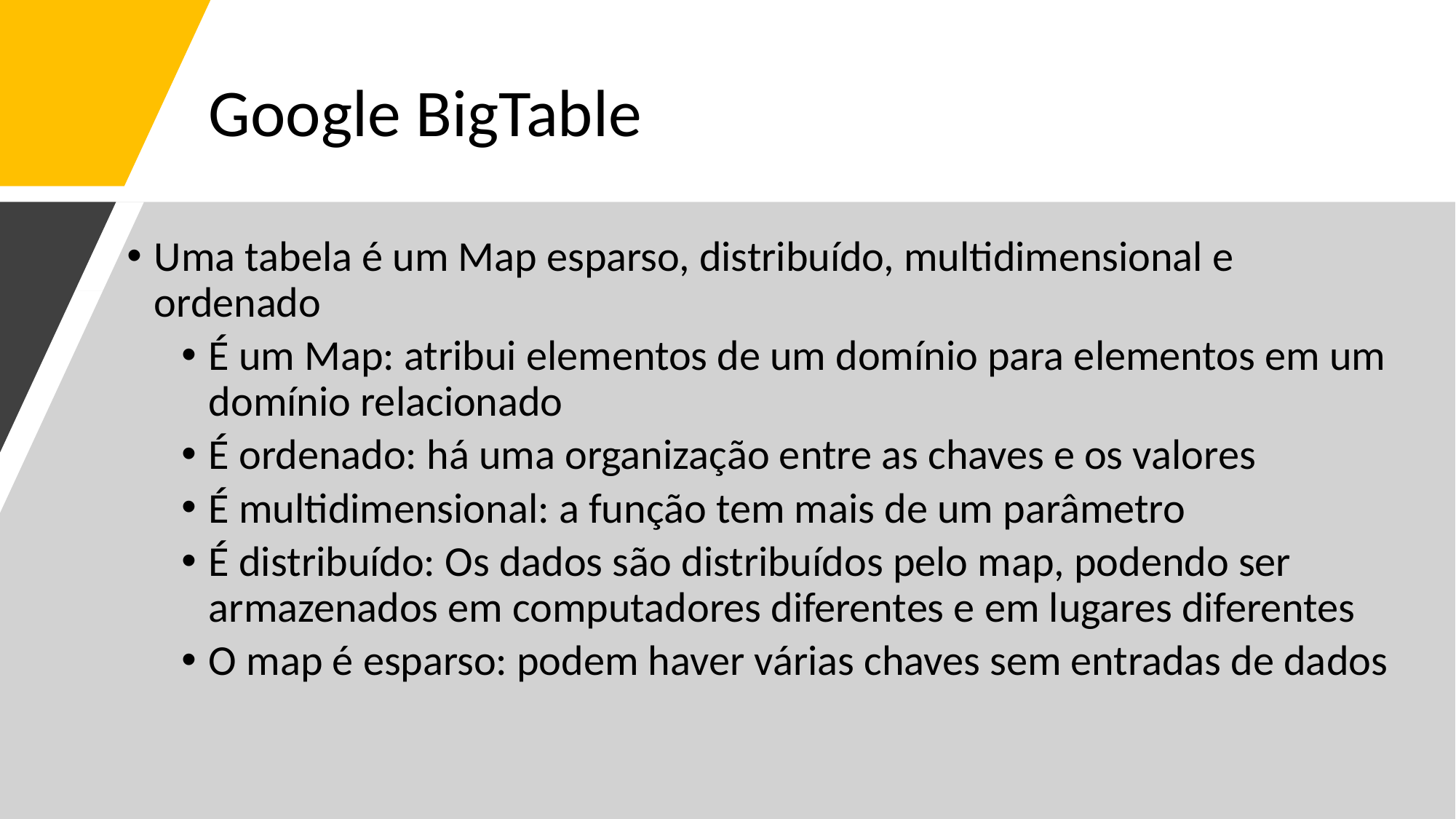

# Google BigTable

Uma tabela é um Map esparso, distribuído, multidimensional e ordenado
É um Map: atribui elementos de um domínio para elementos em um domínio relacionado
É ordenado: há uma organização entre as chaves e os valores
É multidimensional: a função tem mais de um parâmetro
É distribuído: Os dados são distribuídos pelo map, podendo ser armazenados em computadores diferentes e em lugares diferentes
O map é esparso: podem haver várias chaves sem entradas de dados